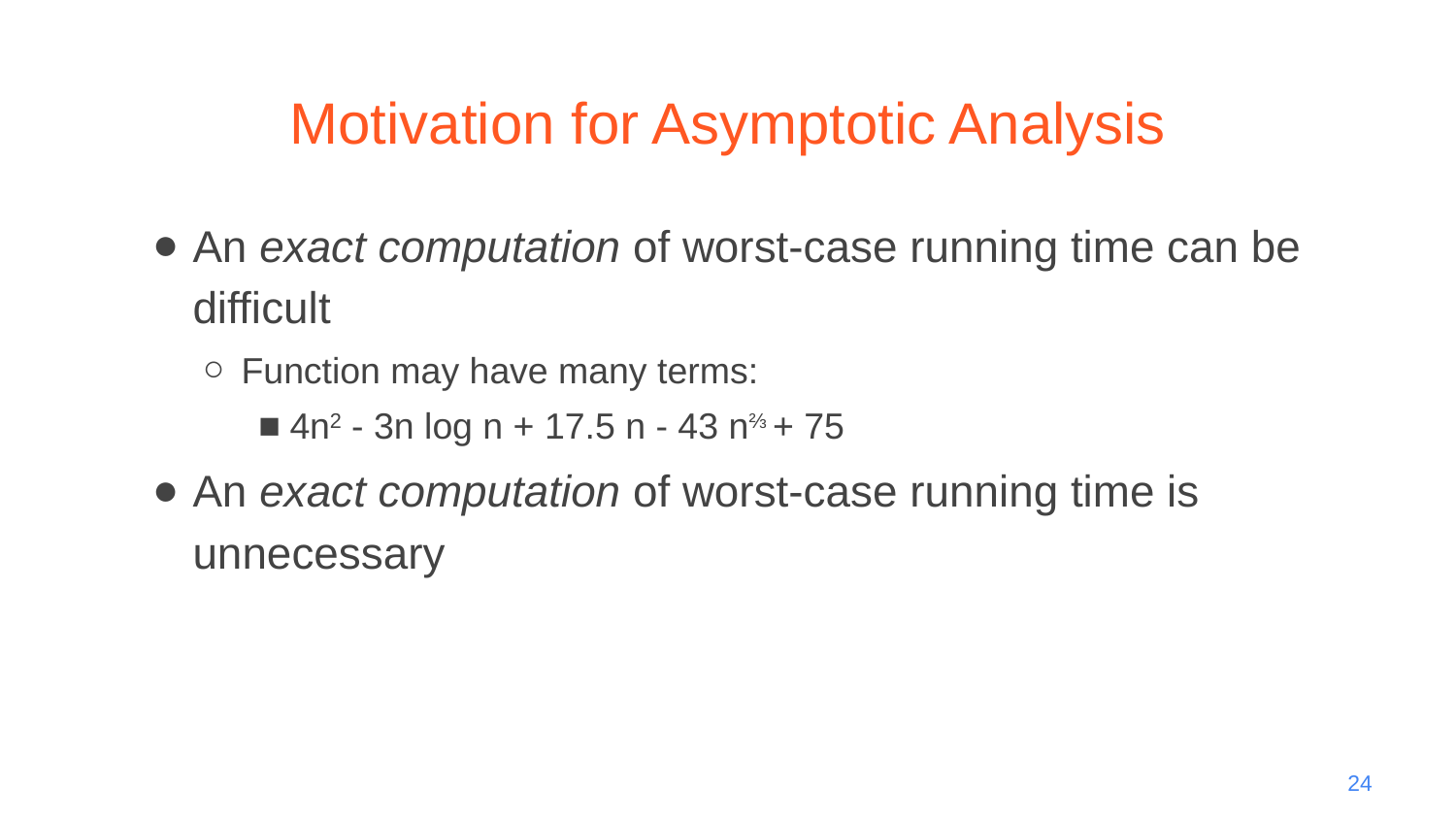

# Motivation for Asymptotic Analysis
An exact computation of worst-case running time can be difficult
Function may have many terms:
4n2 - 3n log n + 17.5 n - 43 n⅔ + 75
An exact computation of worst-case running time is unnecessary
24